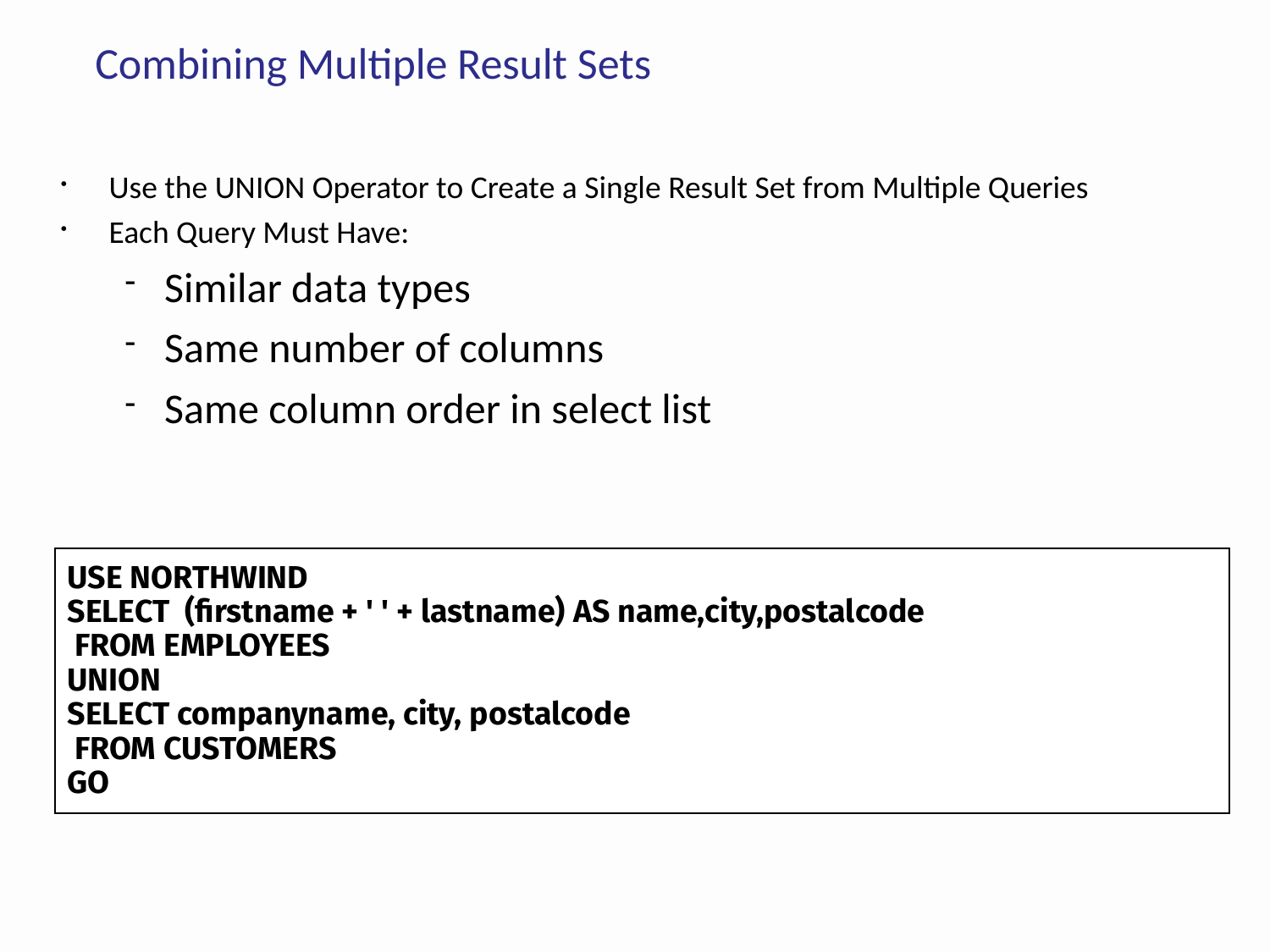

# Combining Multiple Result Sets
Use the UNION Operator to Create a Single Result Set from Multiple Queries
Each Query Must Have:
Similar data types
Same number of columns
Same column order in select list

USE NORTHWIND
SELECT  (firstname + ' ' + lastname) AS name,city,postalcode
 FROM EMPLOYEES
UNION
SELECT companyname, city, postalcode
 FROM CUSTOMERS
GO